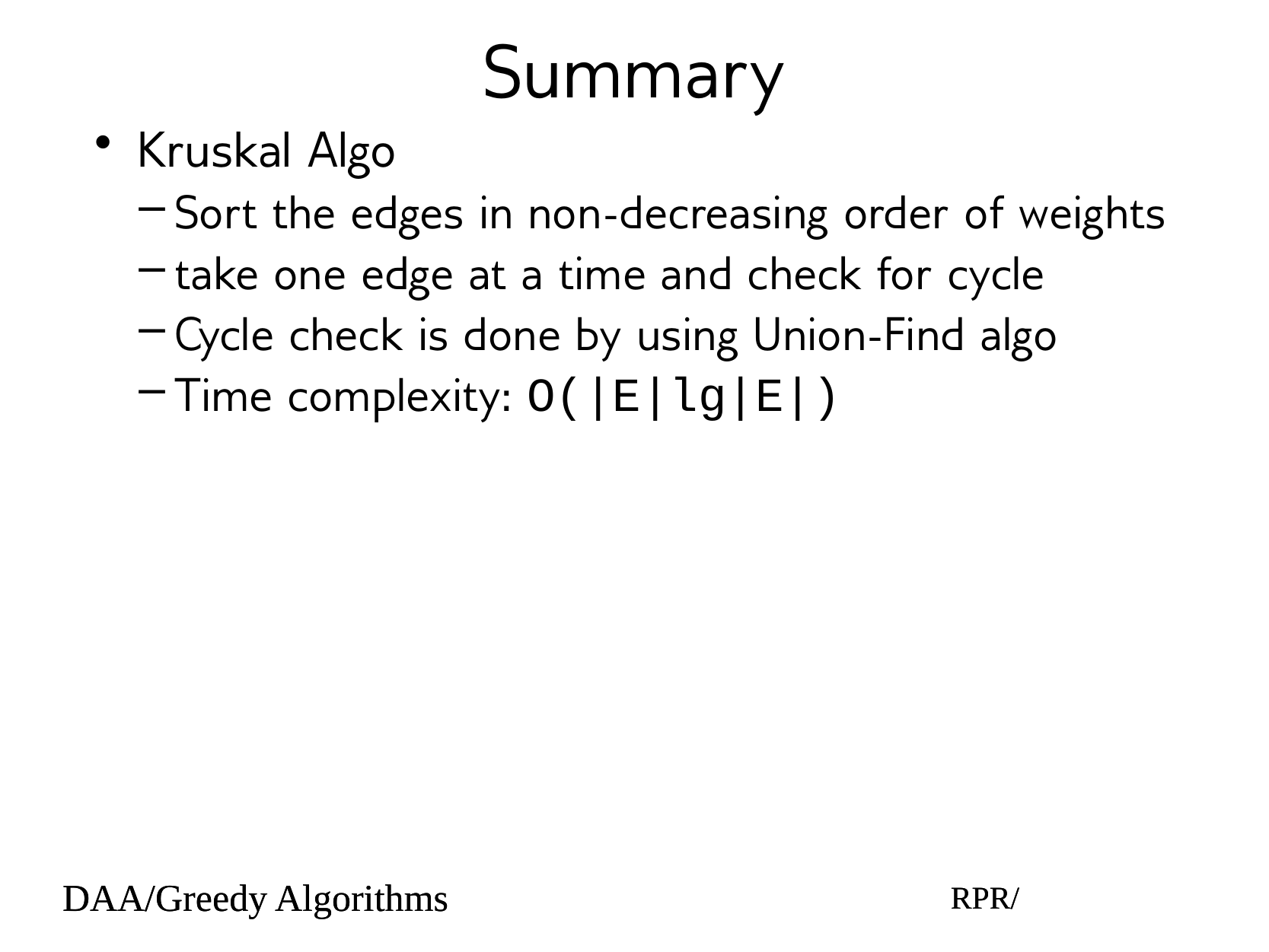

# Summary
Kruskal Algo
Sort the edges in non-decreasing order of weights
take one edge at a time and check for cycle
Cycle check is done by using Union-Find algo
Time complexity: O(|E|lg|E|)
DAA/Greedy Algorithms
RPR/
22